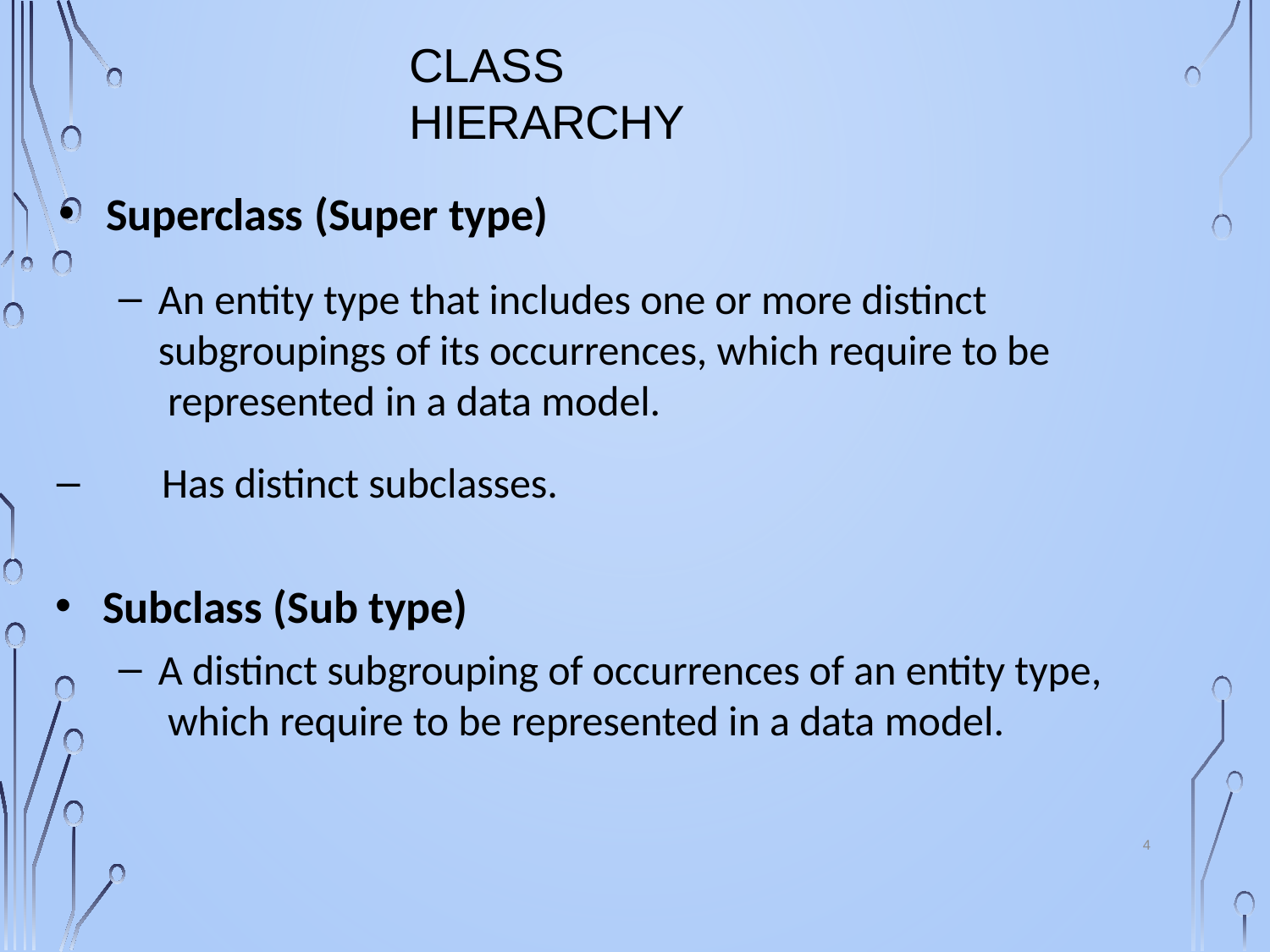

# Class Hierarchy
Superclass (Super type)
An entity type that includes one or more distinct  subgroupings of its occurrences, which require to be  represented in a data model.
Has distinct subclasses.

Subclass (Sub type)
A distinct subgrouping of occurrences of an entity type,  which require to be represented in a data model.
4